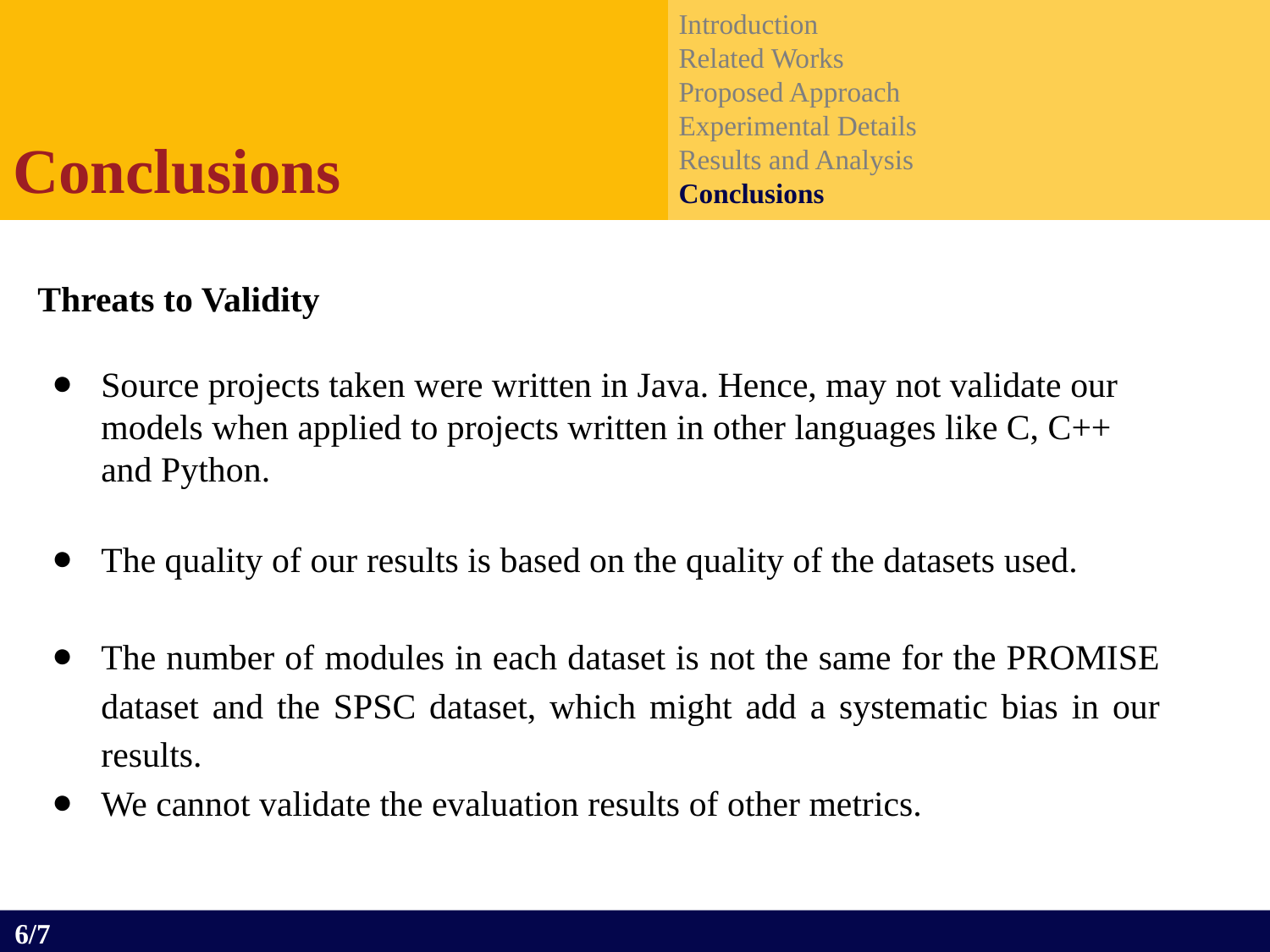

Introduction
Related Works
Proposed Approach
Experimental Details
Results and Analysis
Conclusions

Conclusions

Threats to Validity

Source projects taken were written in Java. Hence, may not validate our models when applied to projects written in other languages like C, C++ and Python.

The quality of our results is based on the quality of the datasets used.

The number of modules in each dataset is not the same for the PROMISE dataset and the SPSC dataset, which might add a systematic bias in our results.
We cannot validate the evaluation results of other metrics.
6/7